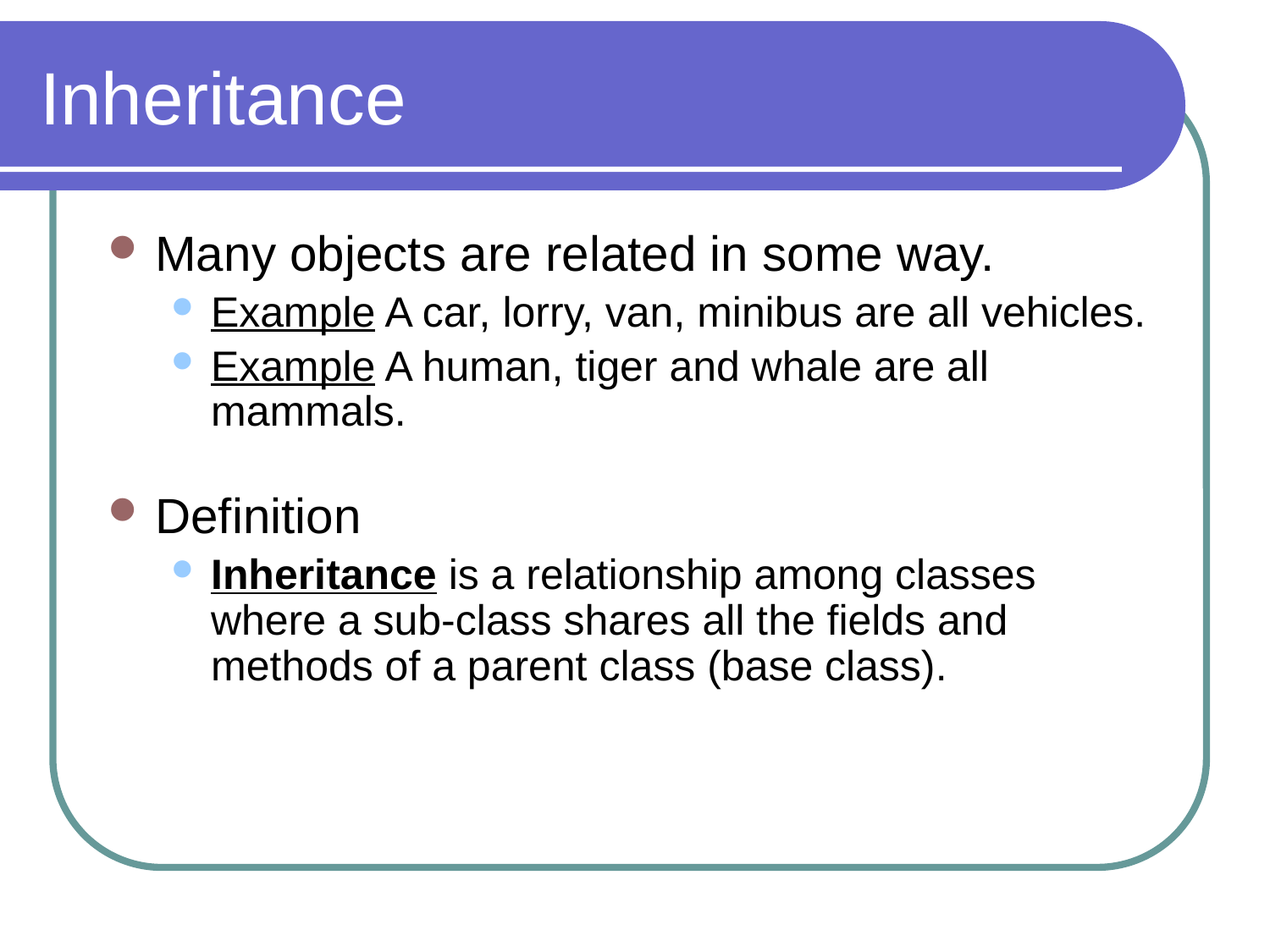

# Inheritance
Many objects are related in some way.
Example A car, lorry, van, minibus are all vehicles.
Example A human, tiger and whale are all mammals.
Definition
Inheritance is a relationship among classes where a sub-class shares all the fields and methods of a parent class (base class).